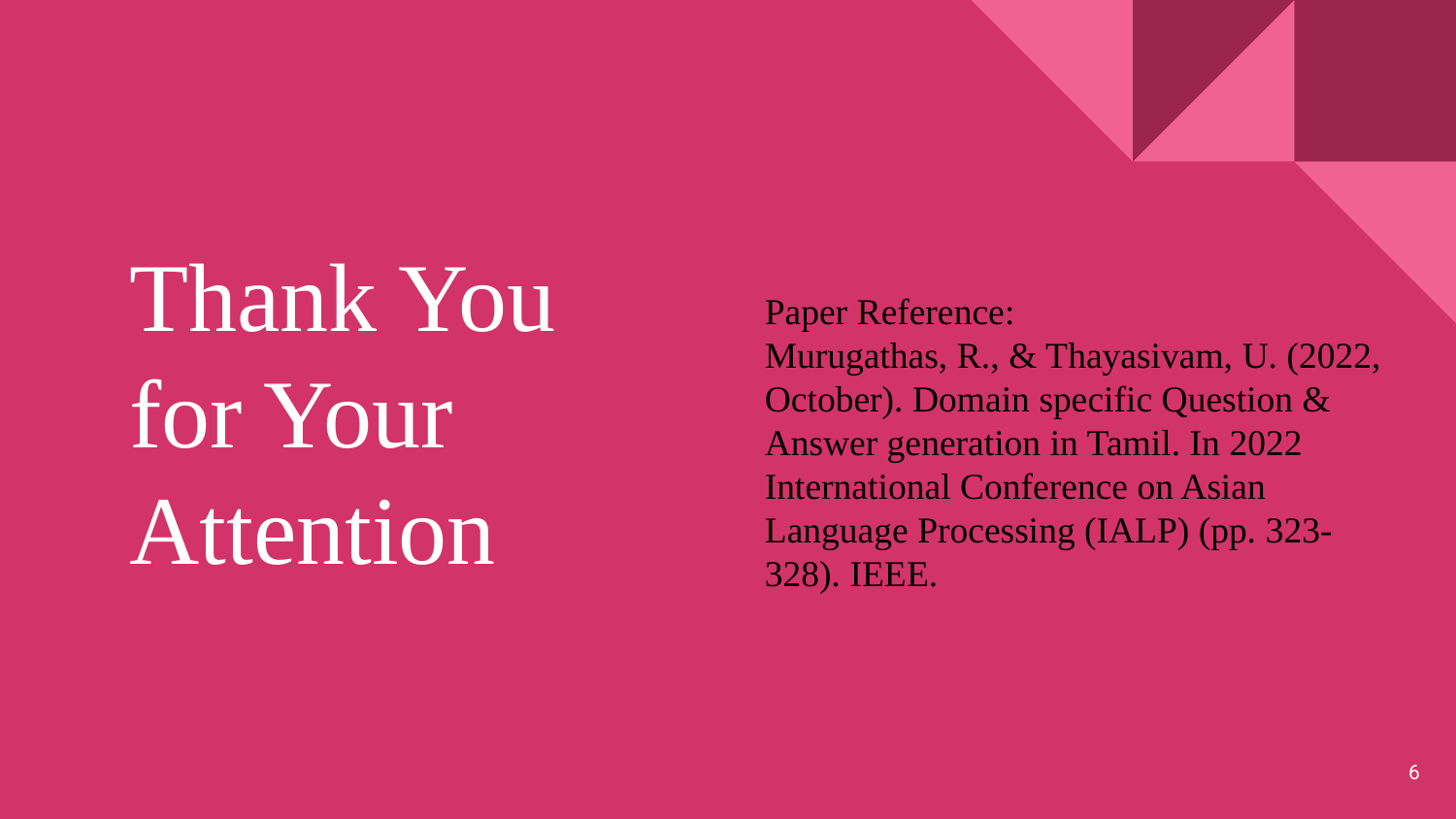

# Thank You
for Your Attention
Paper Reference:
Murugathas, R., & Thayasivam, U. (2022, October). Domain specific Question & Answer generation in Tamil. In 2022 International Conference on Asian Language Processing (IALP) (pp. 323-328). IEEE.
6